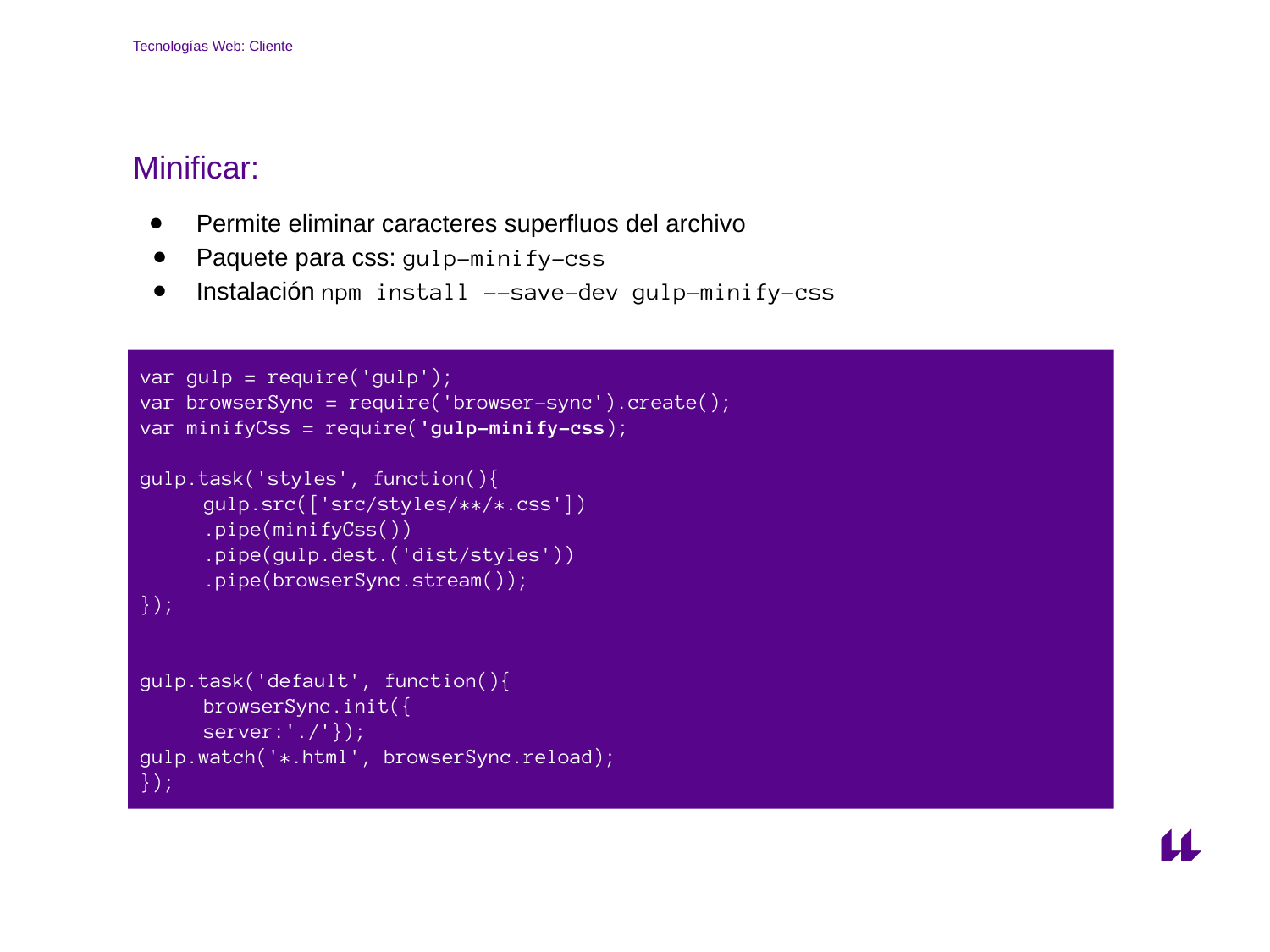

# Tecnologías Web: Cliente
Minificar:
Permite eliminar caracteres superfluos del archivo
Paquete para css: gulp-minify-css
Instalación npm install --save-dev gulp-minify-css

1

var gulp = require('gulp');
var browserSync = require('browser-sync').create();
var minifyCss = require('gulp-minify-css);

gulp.task('styles', function(){
gulp.src(['src/styles/**/*.css'])
.pipe(minifyCss())
.pipe(gulp.dest.('dist/styles'))
.pipe(browserSync.stream());
});

gulp.task('default', function(){
browserSync.init({
server:'./'});
gulp.watch('*.html', browserSync.reload);
});